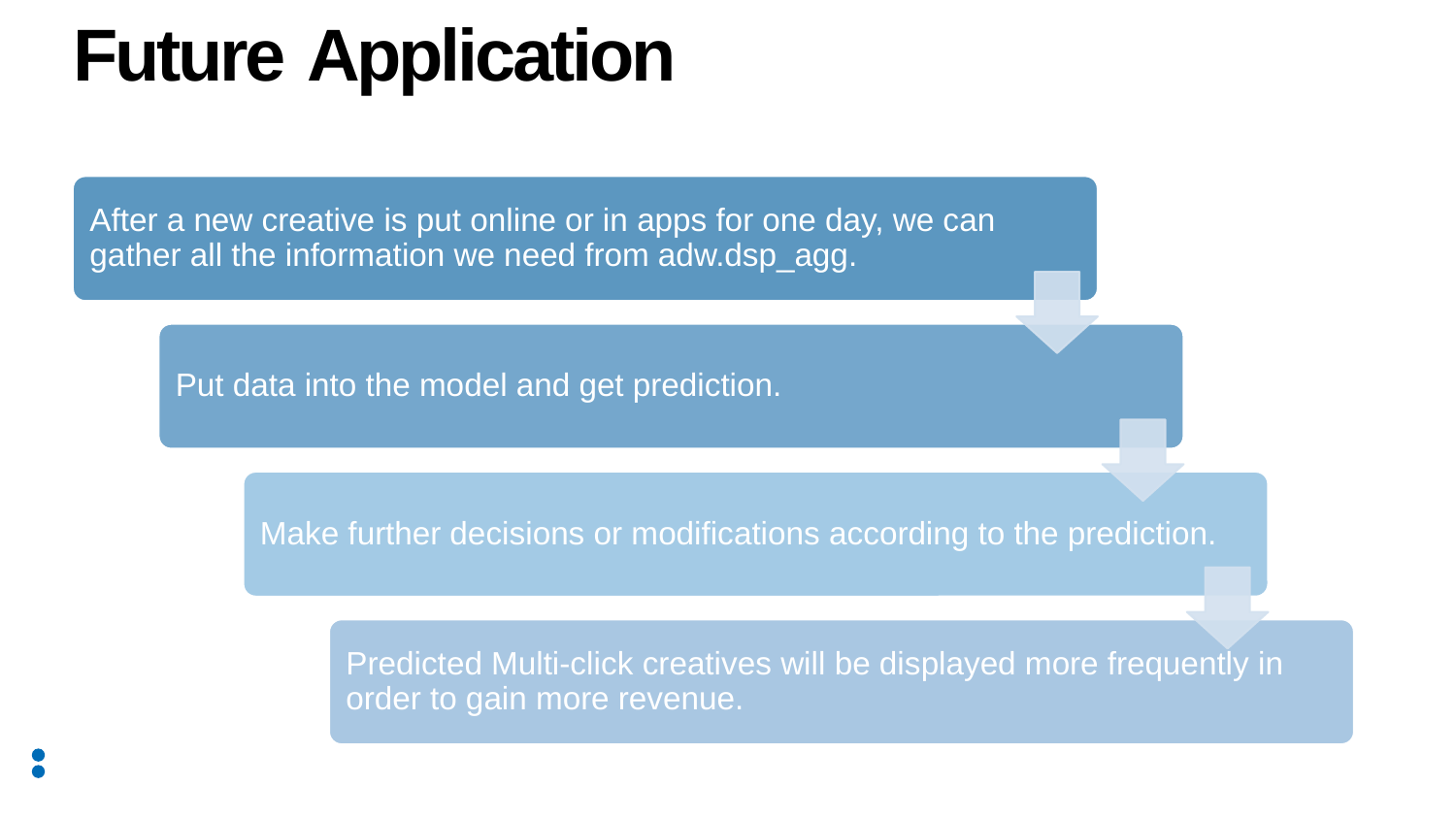

# Future Application
After a new creative is put online or in apps for one day, we can gather all the information we need from adw.dsp_agg.
Put data into the model and get prediction.
Make further decisions or modifications according to the prediction.
Predicted Multi-click creatives will be displayed more frequently in order to gain more revenue.